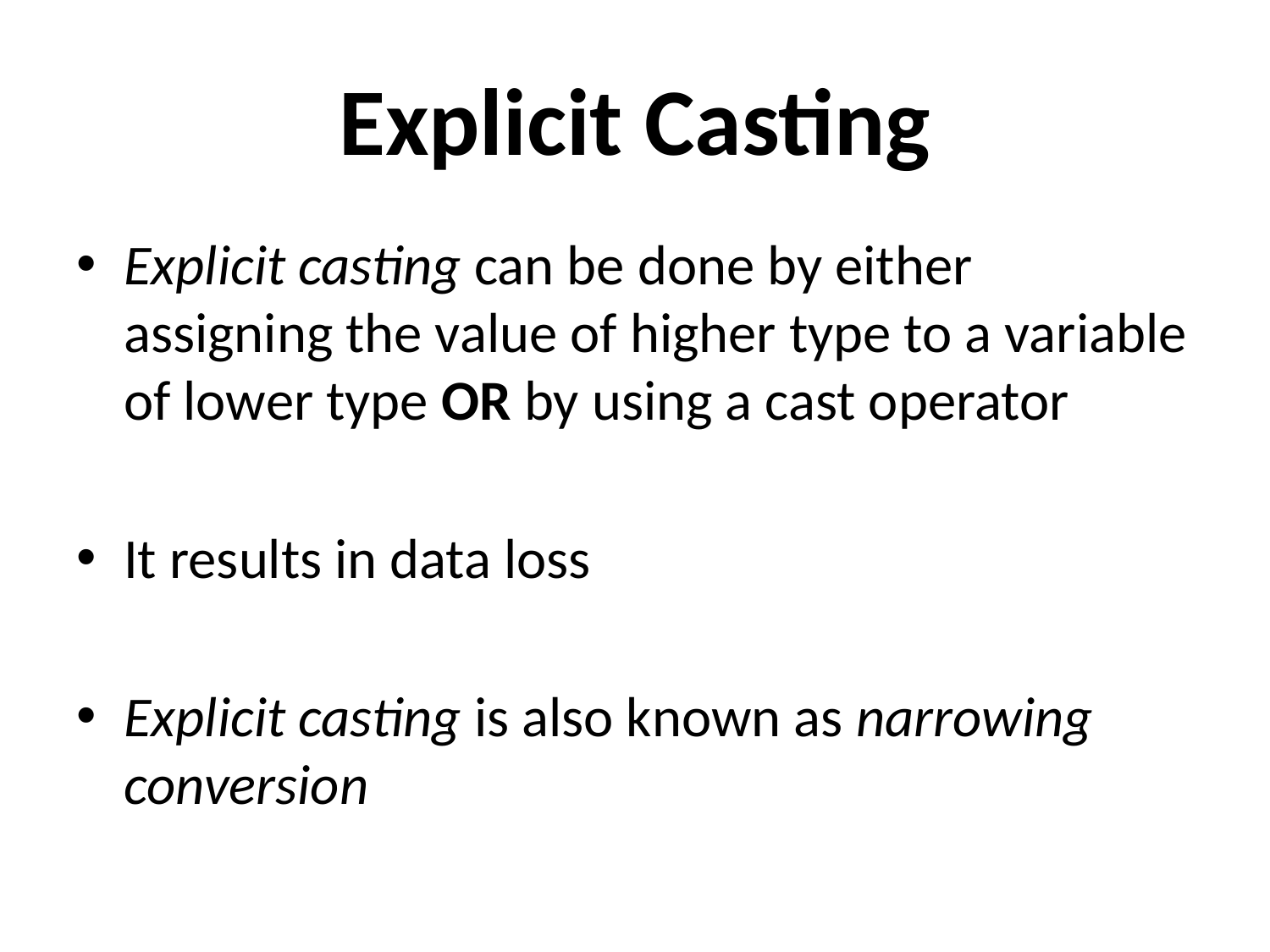

# Explicit Casting
Explicit casting can be done by either assigning the value of higher type to a variable of lower type OR by using a cast operator

It results in data loss

Explicit casting is also known as narrowing conversion